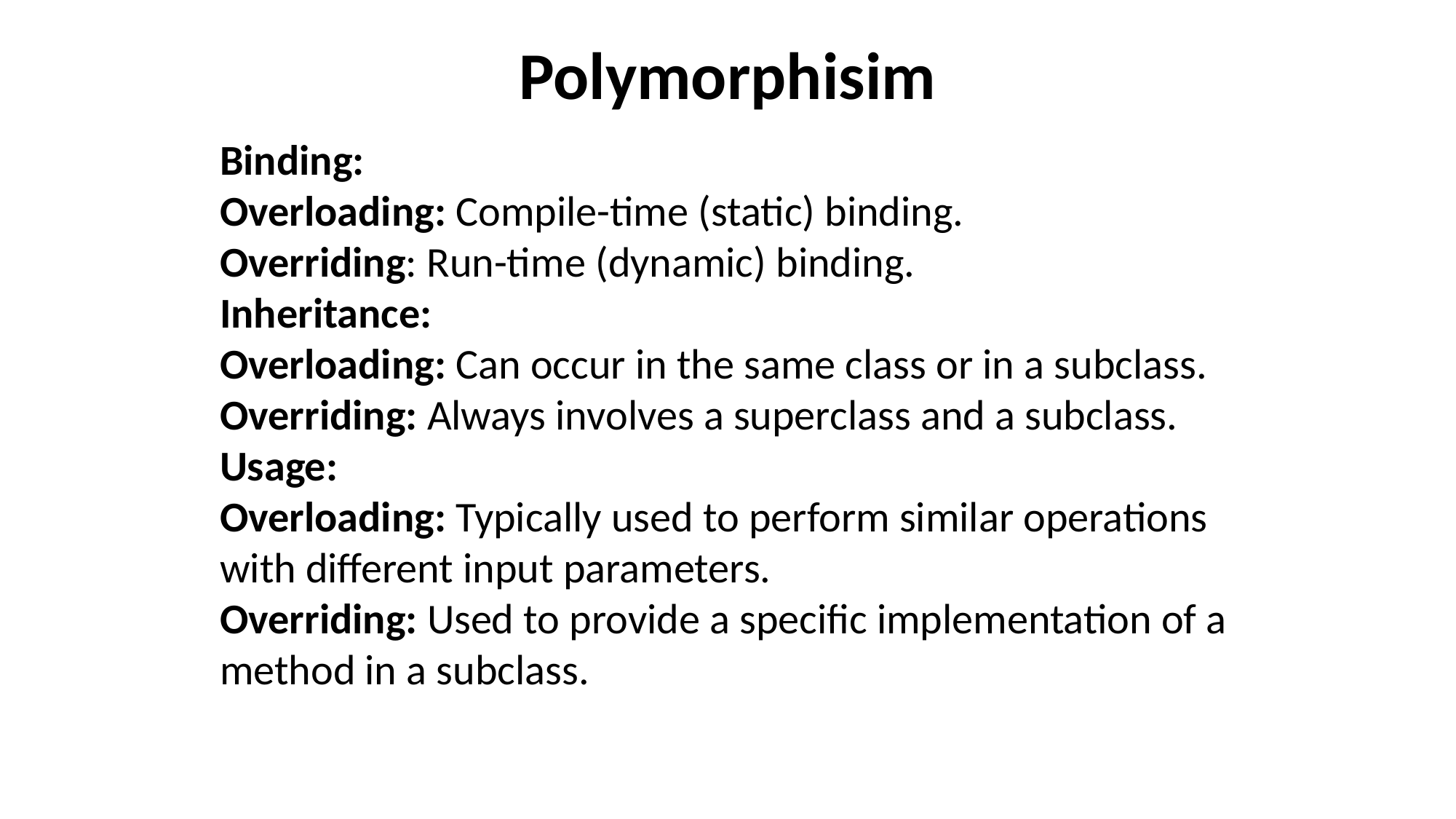

# Polymorphisim
Binding:
Overloading: Compile-time (static) binding.
Overriding: Run-time (dynamic) binding.
Inheritance:
Overloading: Can occur in the same class or in a subclass.
Overriding: Always involves a superclass and a subclass.
Usage:
Overloading: Typically used to perform similar operations with different input parameters.
Overriding: Used to provide a specific implementation of a method in a subclass.